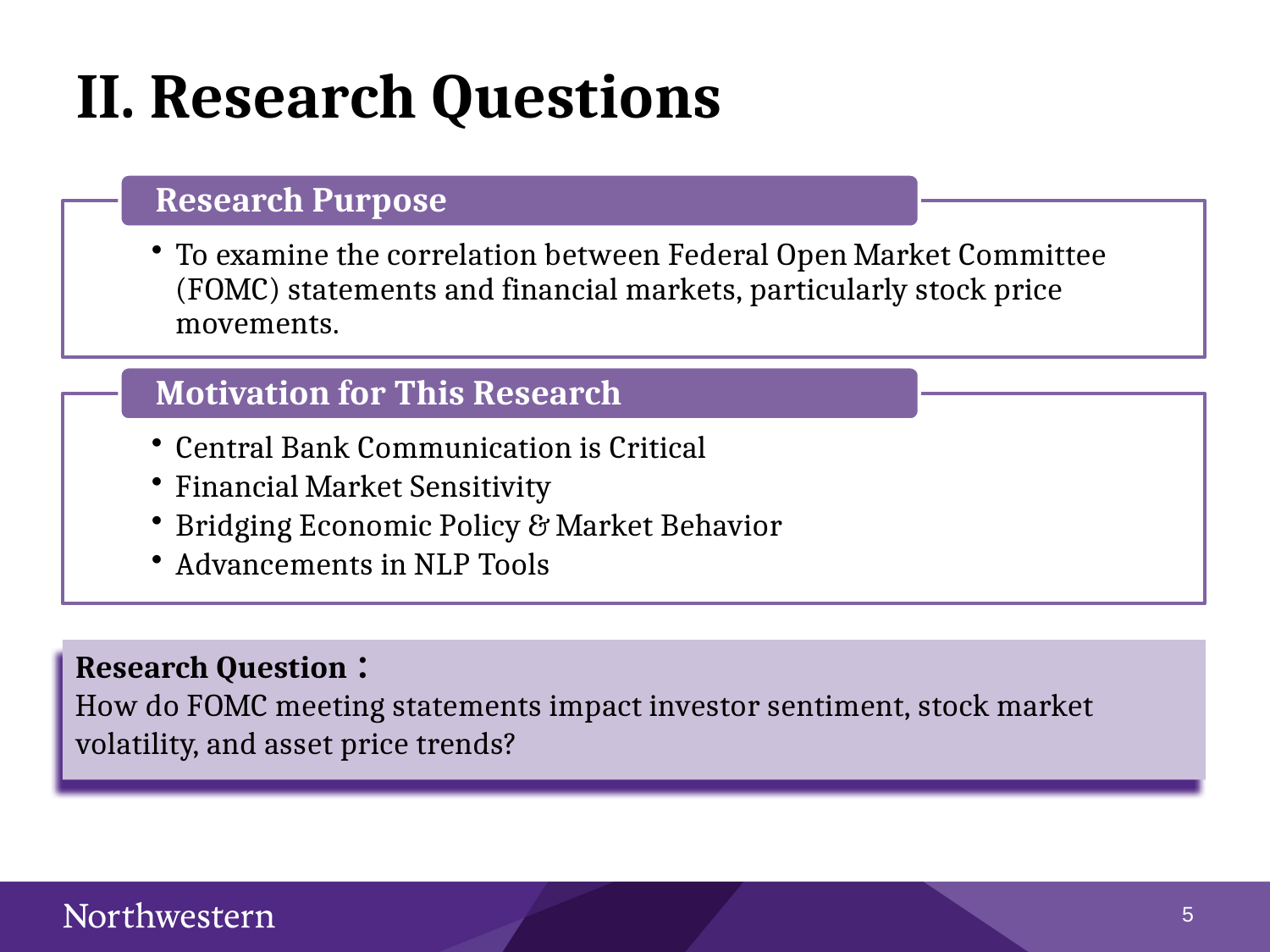

# II. Research Questions
To examine the correlation between Federal Open Market Committee (FOMC) statements and financial markets, particularly stock price movements.
Research Purpose
Central Bank Communication is Critical
Financial Market Sensitivity
Bridging Economic Policy & Market Behavior
Advancements in NLP Tools
Motivation for This Research
Research Question：
How do FOMC meeting statements impact investor sentiment, stock market volatility, and asset price trends?
5